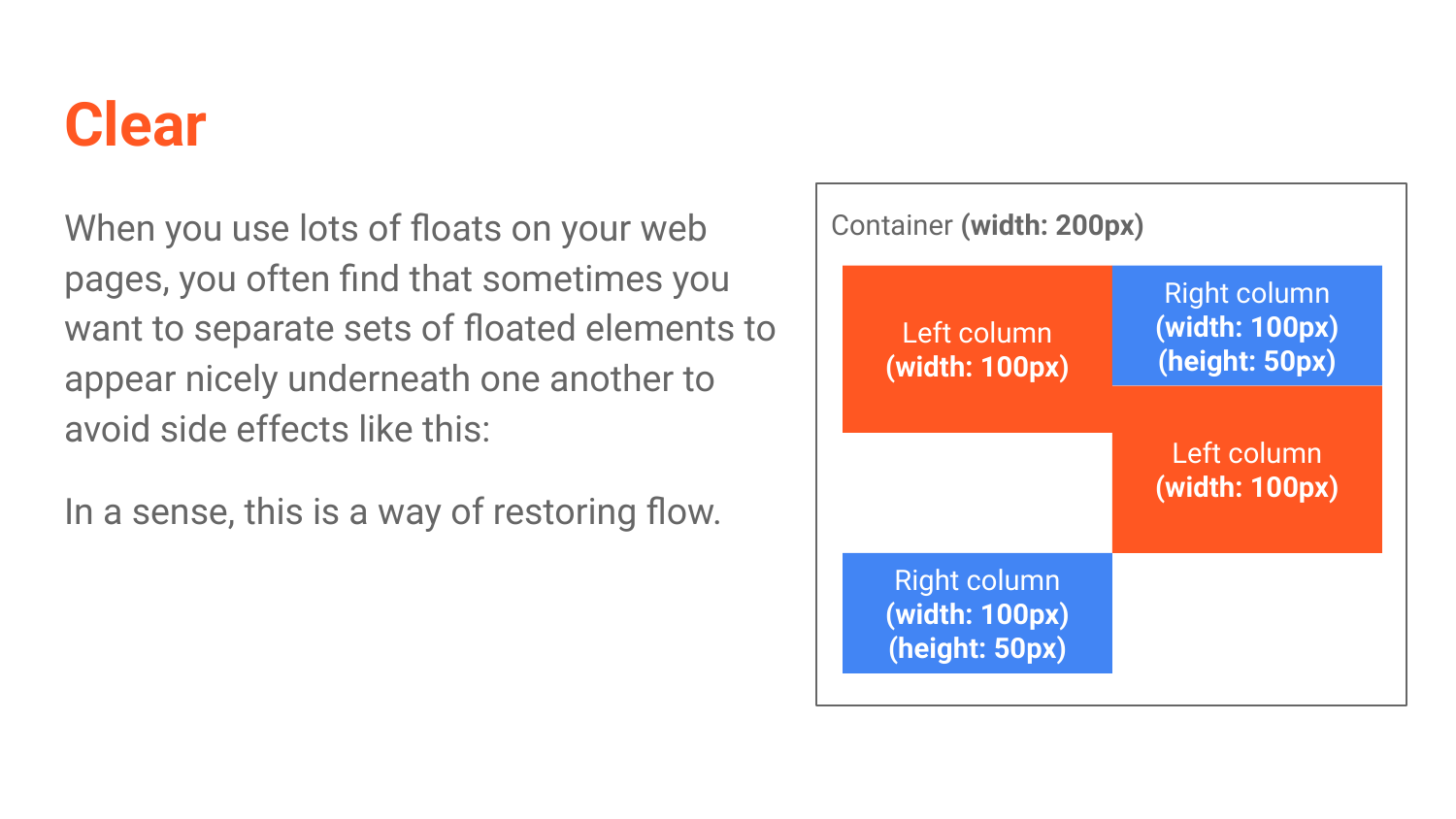

# Clear
When you use lots of floats on your web pages, you often find that sometimes you want to separate sets of floated elements to appear nicely underneath one another to avoid side effects like this:
In a sense, this is a way of restoring flow.
Container (width: 200px)

Left column
(width: 100px)
Right column
(width: 100px)
(height: 50px)
Left column
(width: 100px)
Right column
(width: 100px)
(height: 50px)